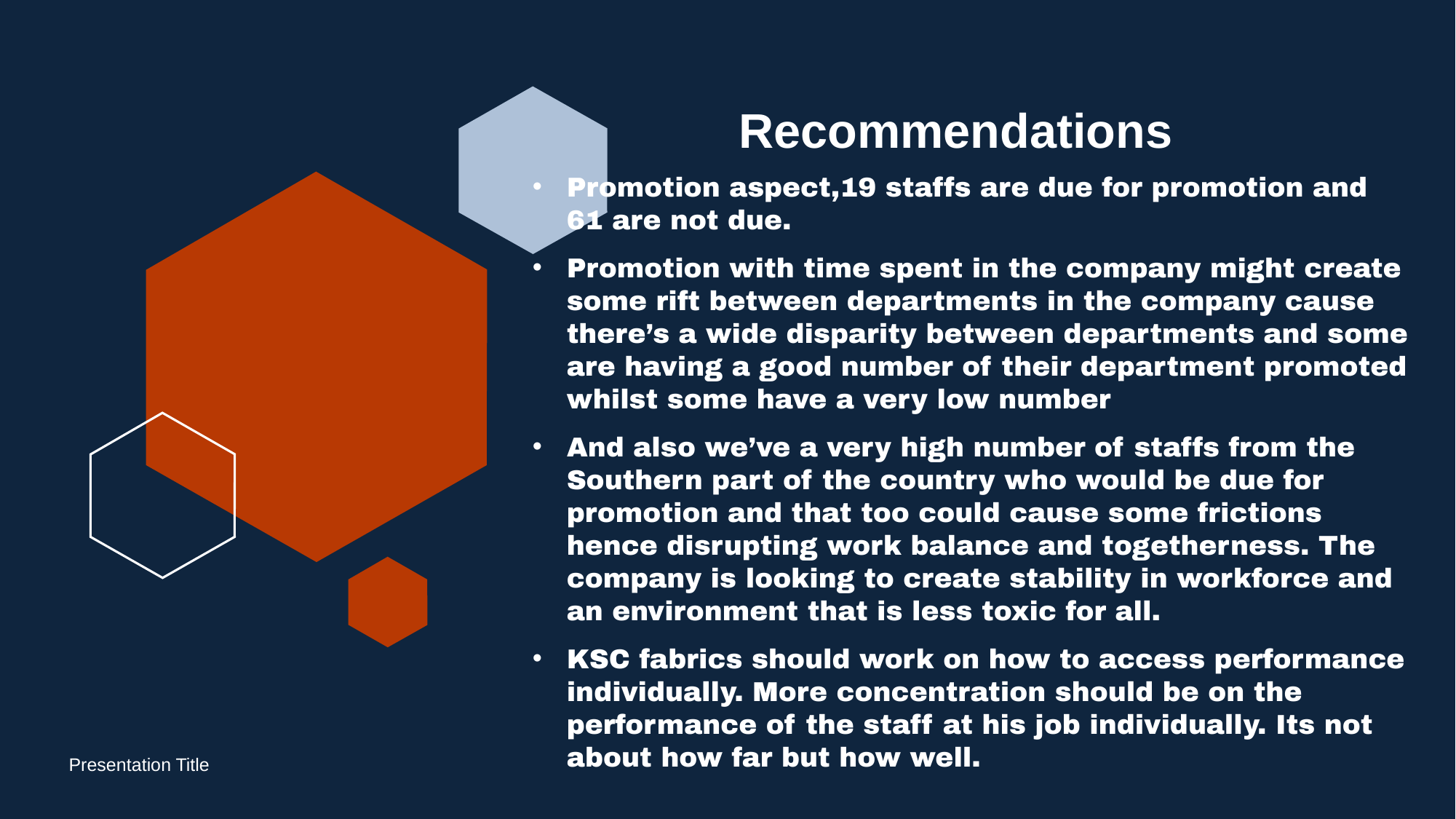

# Recommendations
Promotion aspect,19 staffs are due for promotion and 61 are not due.
Promotion with time spent in the company might create some rift between departments in the company cause there’s a wide disparity between departments and some are having a good number of their department promoted whilst some have a very low number
And also we’ve a very high number of staffs from the Southern part of the country who would be due for promotion and that too could cause some frictions hence disrupting work balance and togetherness. The company is looking to create stability in workforce and an environment that is less toxic for all.
KSC fabrics should work on how to access performance individually. More concentration should be on the performance of the staff at his job individually. Its not about how far but how well.
Presentation Title